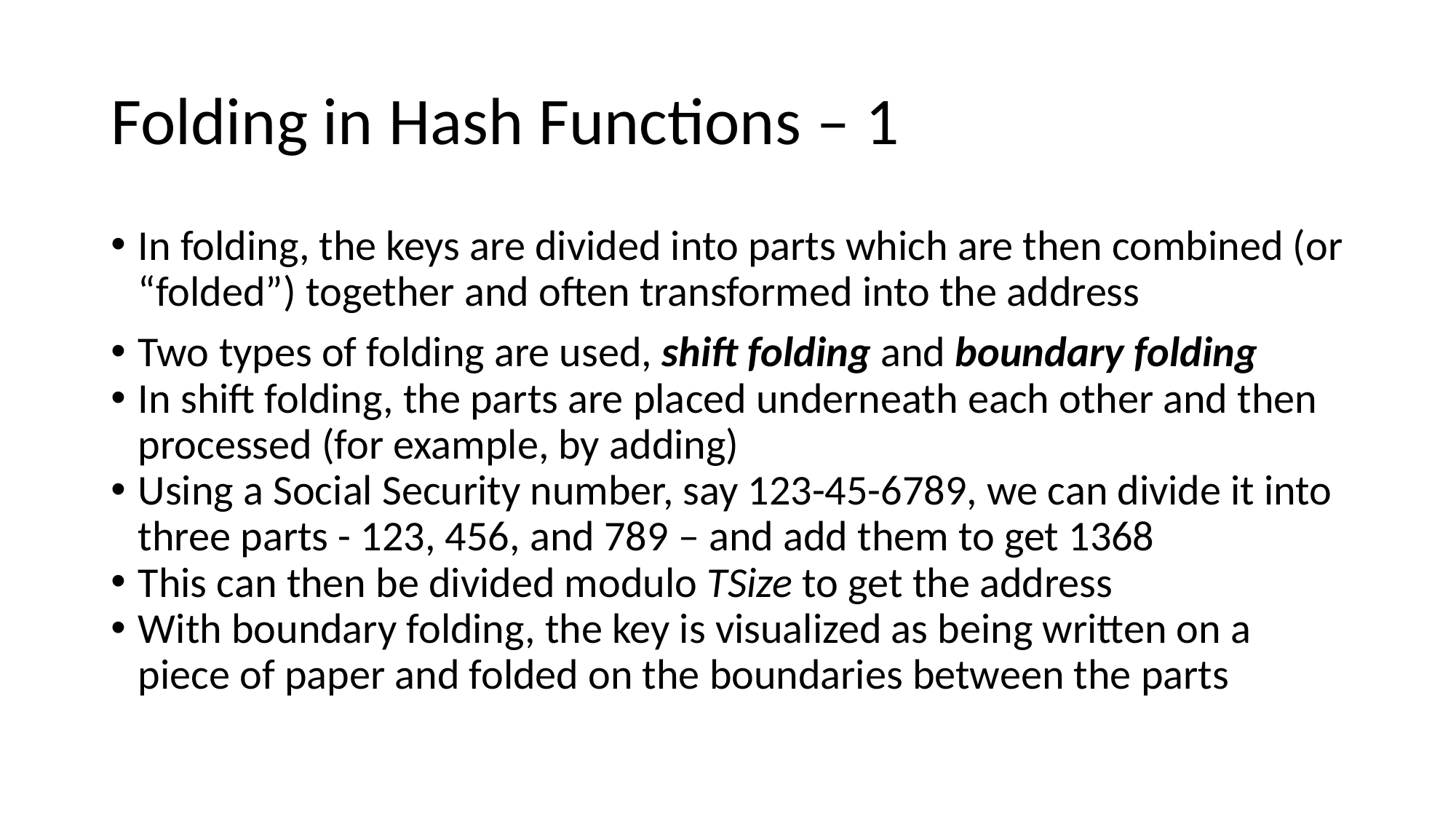

# Folding in Hash Functions – 1
In folding, the keys are divided into parts which are then combined (or “folded”) together and often transformed into the address
Two types of folding are used, shift folding and boundary folding
In shift folding, the parts are placed underneath each other and then processed (for example, by adding)
Using a Social Security number, say 123-45-6789, we can divide it into three parts - 123, 456, and 789 – and add them to get 1368
This can then be divided modulo TSize to get the address
With boundary folding, the key is visualized as being written on a piece of paper and folded on the boundaries between the parts